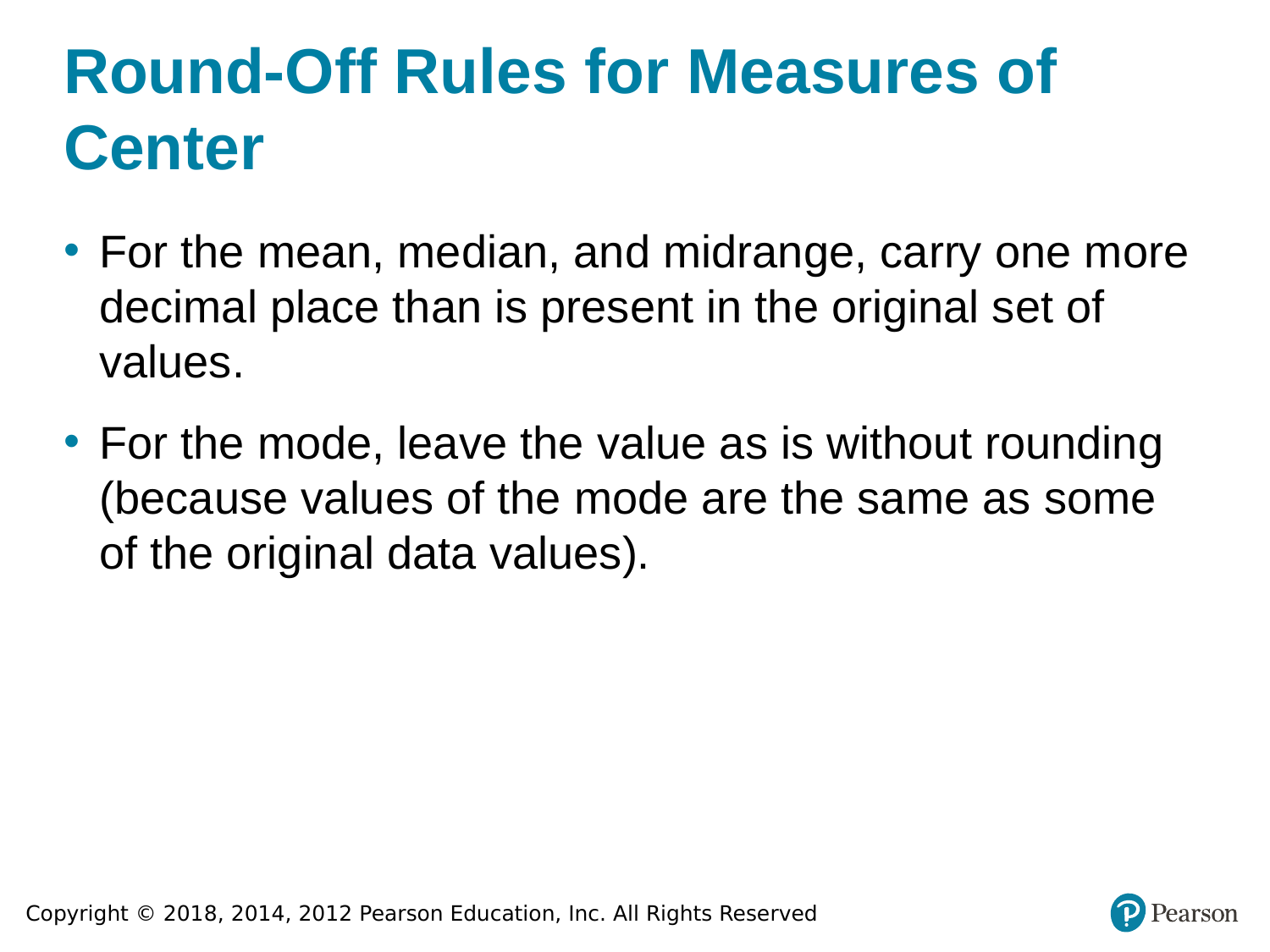

# Round-Off Rules for Measures of Center
For the mean, median, and midrange, carry one more decimal place than is present in the original set of values.
For the mode, leave the value as is without rounding (because values of the mode are the same as some of the original data values).